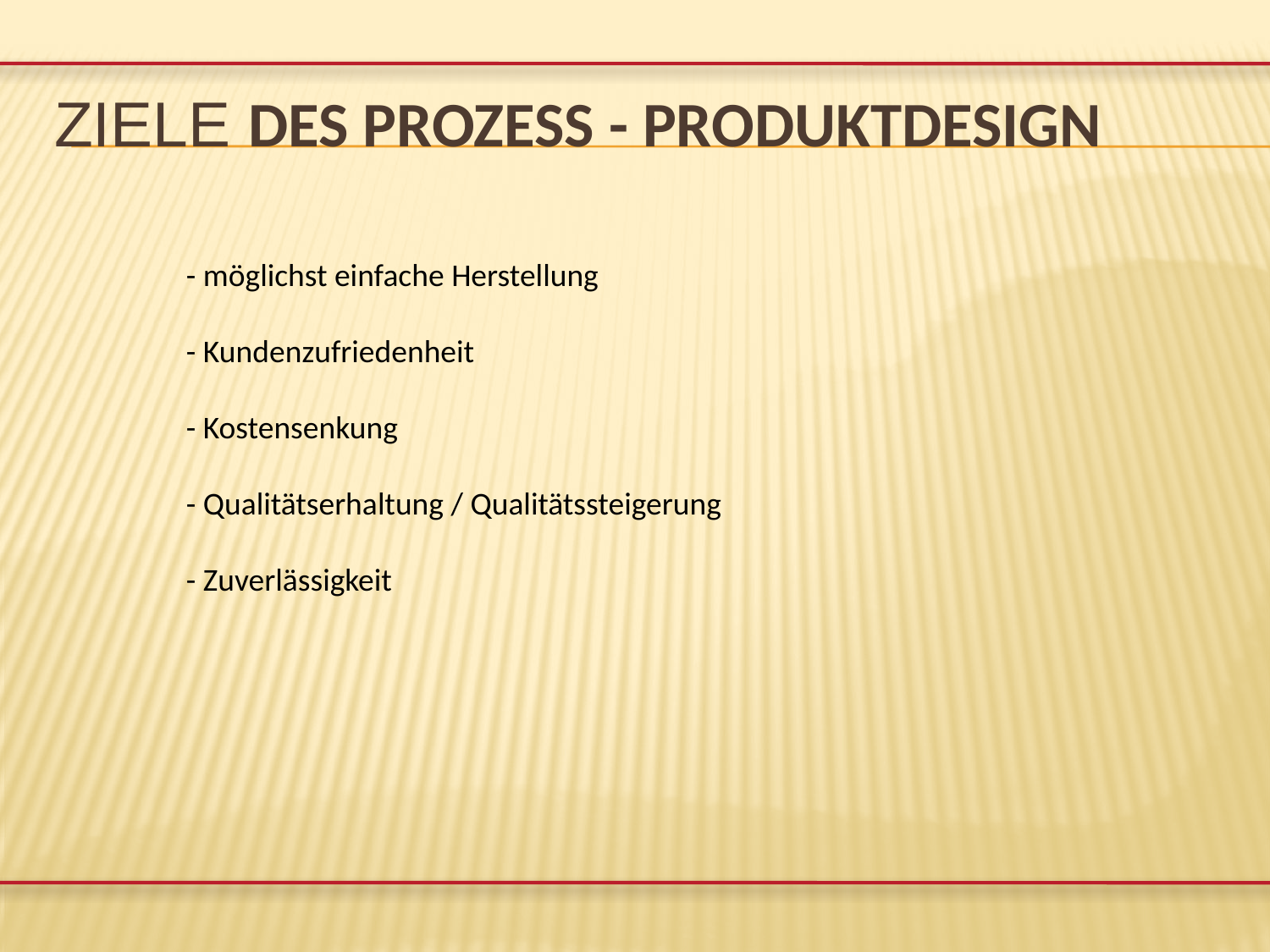

# Ziele des Prozess - Produktdesign

	- möglichst einfache Herstellung

	- Kundenzufriedenheit

	- Kostensenkung

	- Qualitätserhaltung / Qualitätssteigerung

	- Zuverlässigkeit